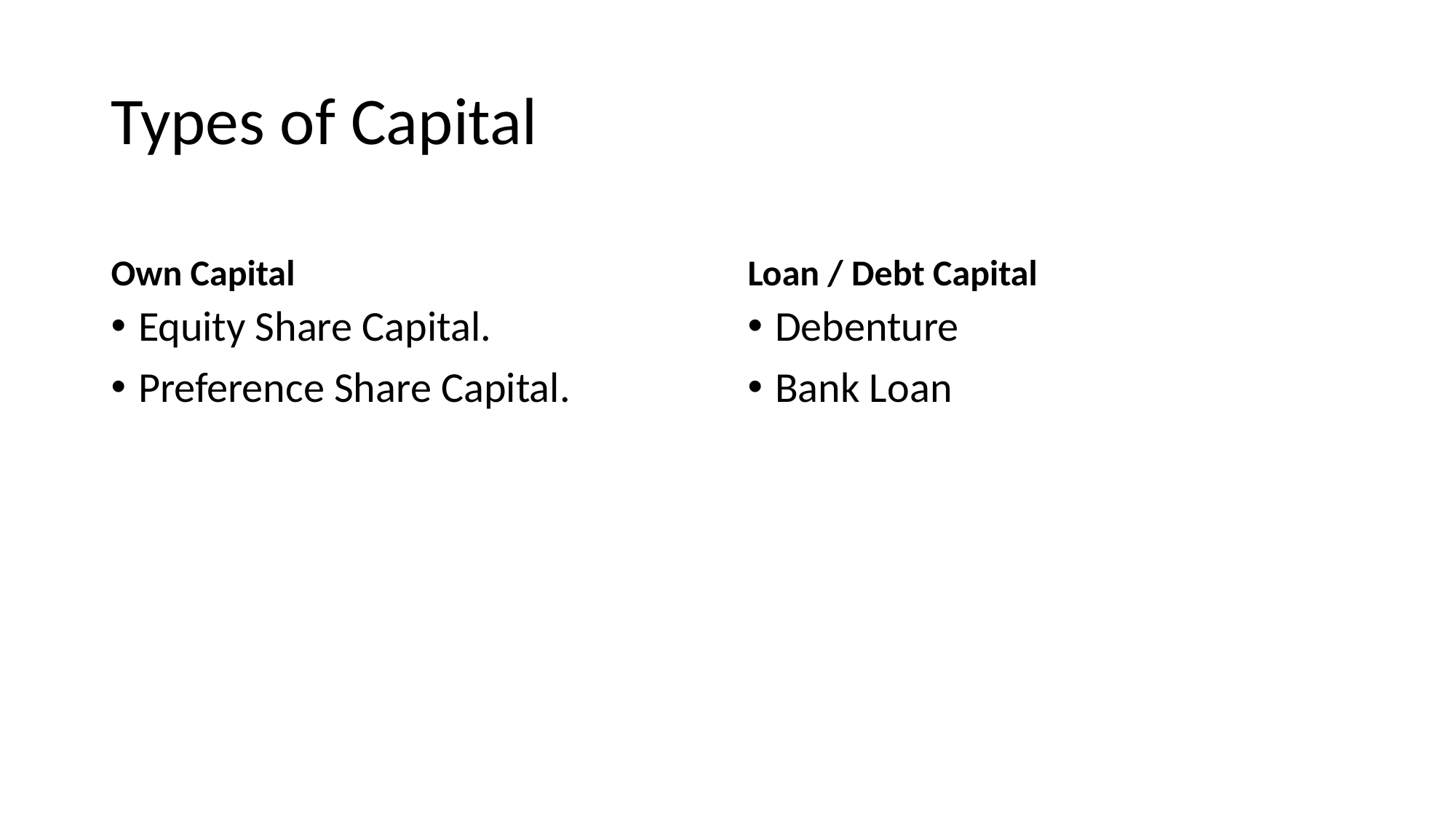

# Types of Capital
Own Capital
Loan / Debt Capital
Equity Share Capital.
Preference Share Capital.
Debenture
Bank Loan